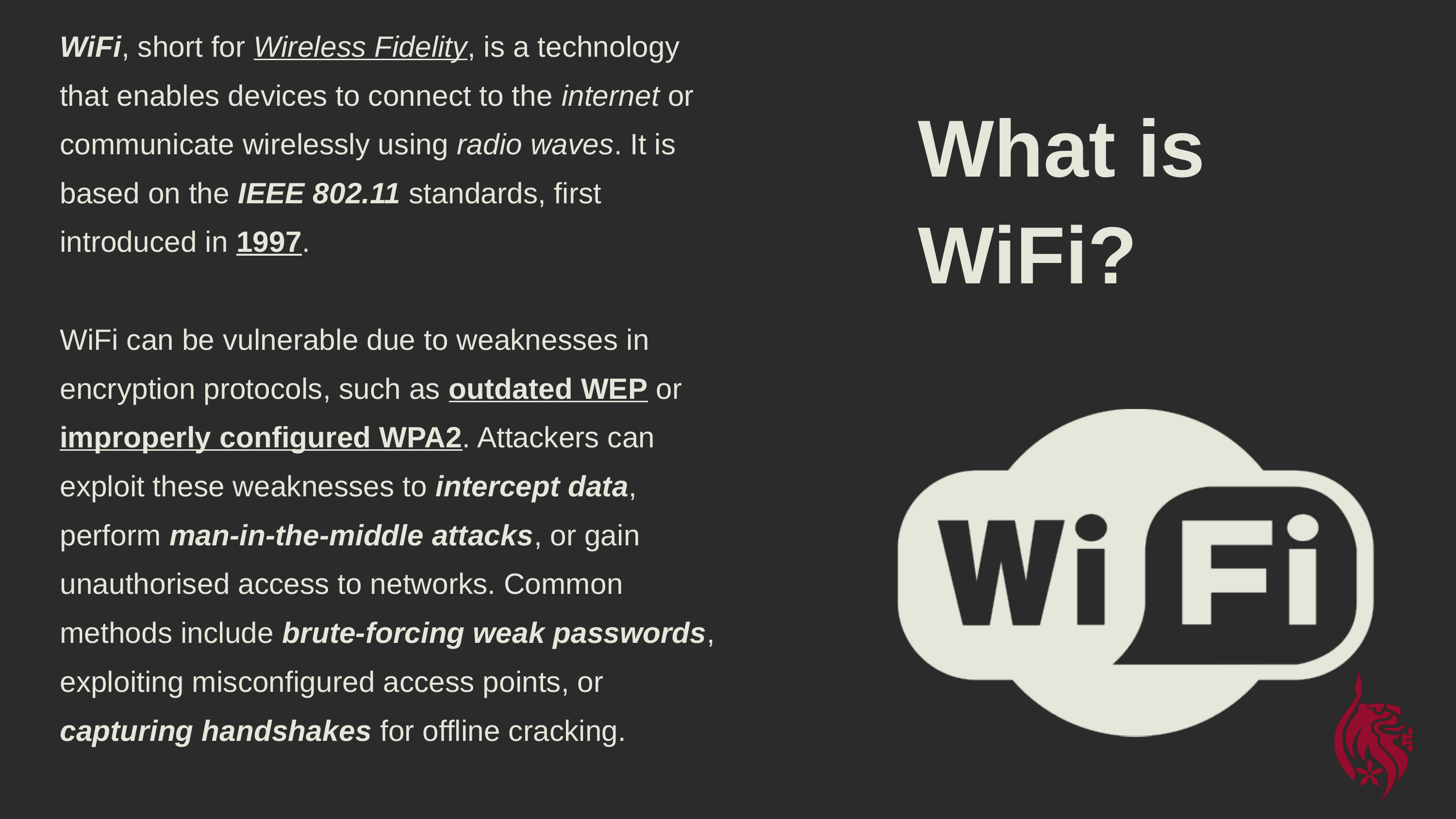

WiFi, short for Wireless Fidelity, is a technology that enables devices to connect to the internet or communicate wirelessly using radio waves. It is based on the IEEE 802.11 standards, first introduced in 1997.

WiFi can be vulnerable due to weaknesses in encryption protocols, such as outdated WEP or improperly configured WPA2. Attackers can exploit these weaknesses to intercept data, perform man-in-the-middle attacks, or gain unauthorised access to networks. Common methods include brute-forcing weak passwords, exploiting misconfigured access points, or capturing handshakes for offline cracking.
What is WiFi?